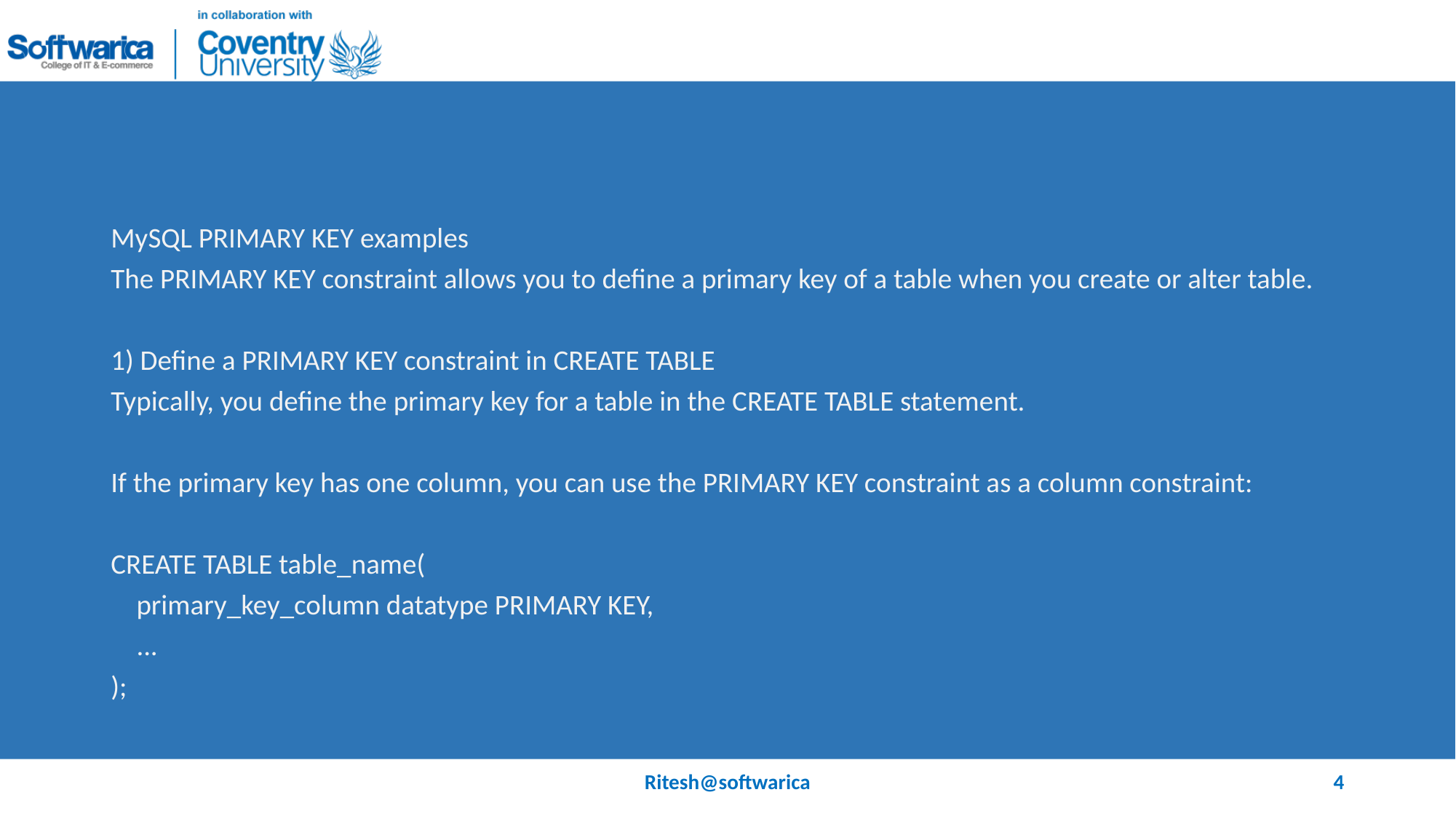

#
MySQL PRIMARY KEY examples
The PRIMARY KEY constraint allows you to define a primary key of a table when you create or alter table.

1) Define a PRIMARY KEY constraint in CREATE TABLE
Typically, you define the primary key for a table in the CREATE TABLE statement.

If the primary key has one column, you can use the PRIMARY KEY constraint as a column constraint:

CREATE TABLE table_name(
    primary_key_column datatype PRIMARY KEY,
    ...
);
Ritesh@softwarica
4